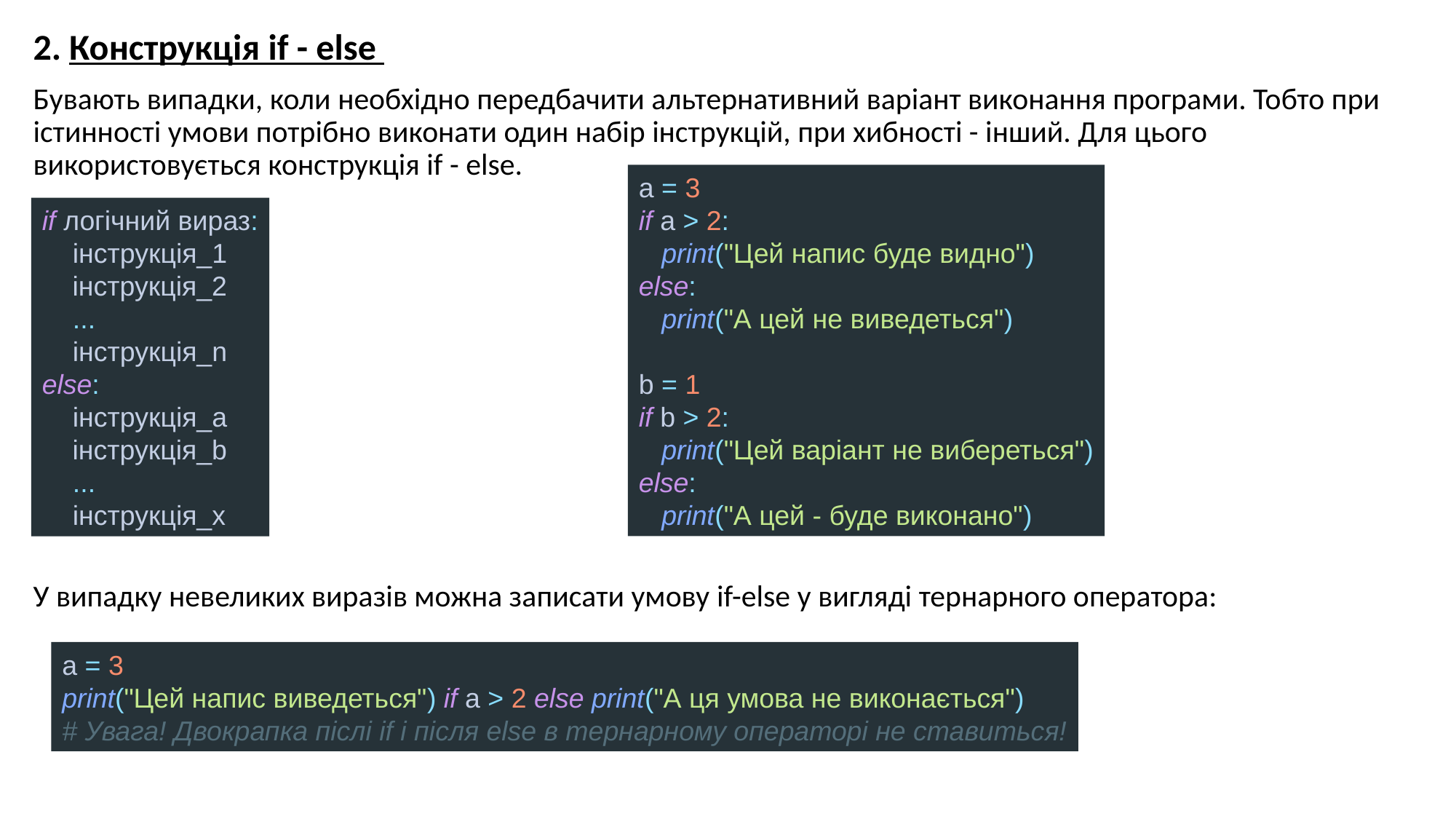

2. Конструкція if - else
Бувають випадки, коли необхідно передбачити альтернативний варіант виконання програми. Тобто при істинності умови потрібно виконати один набір інструкцій, при хибності - інший. Для цього використовується конструкція if - else.

У випадку невеликих виразів можна записати умову if-else у вигляді тернарного оператора:

a = 3
if a > 2:
   print("Цей напис буде видно")
else:
   print("А цей не виведеться")
b = 1
if b > 2:
   print("Цей варіант не вибереться")
else:
   print("А цей - буде виконано")
if логічний вираз:
    інструкція_1
    інструкція_2
    ...
    інструкція_n
else:
    інструкція_a
    інструкція_b
    ...
    інструкція_x
a = 3
print("Цей напис виведеться") if a > 2 else print("А ця умова не виконається")
# Увага! Двокрапка післі if і після else в тернарному операторі не ставиться!